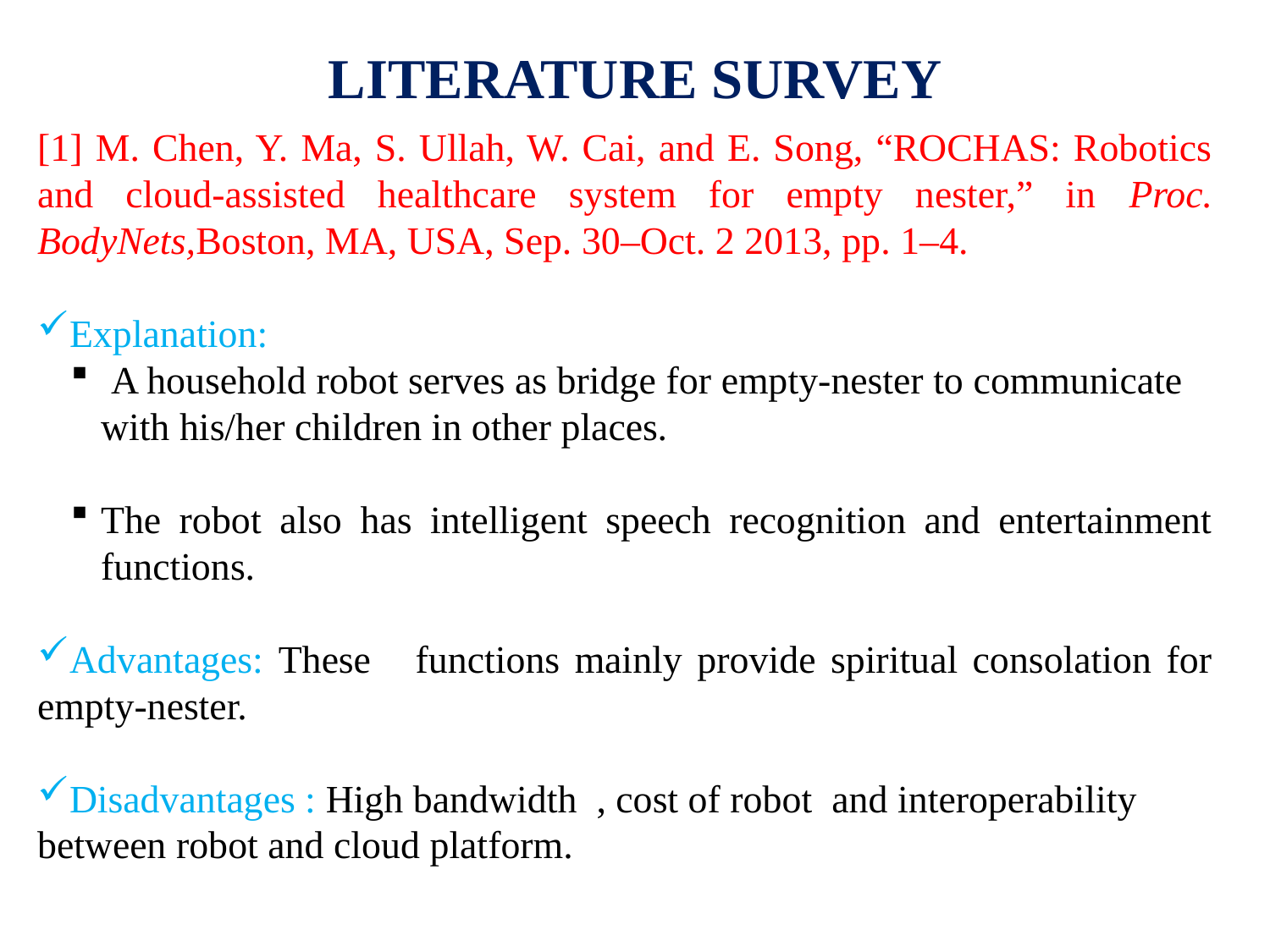

LITERATURE SURVEY
[1] M. Chen, Y. Ma, S. Ullah, W. Cai, and E. Song, “ROCHAS: Robotics and cloud-assisted healthcare system for empty nester,” in Proc. BodyNets,Boston, MA, USA, Sep. 30–Oct. 2 2013, pp. 1–4.

Explanation:
 A household robot serves as bridge for empty-nester to communicate    with his/her children in other places.

The robot also has intelligent speech recognition and entertainment functions.

Advantages: These   functions mainly provide spiritual consolation for empty-nester.

Disadvantages : High bandwidth  , cost of robot  and interoperability between robot and cloud platform.